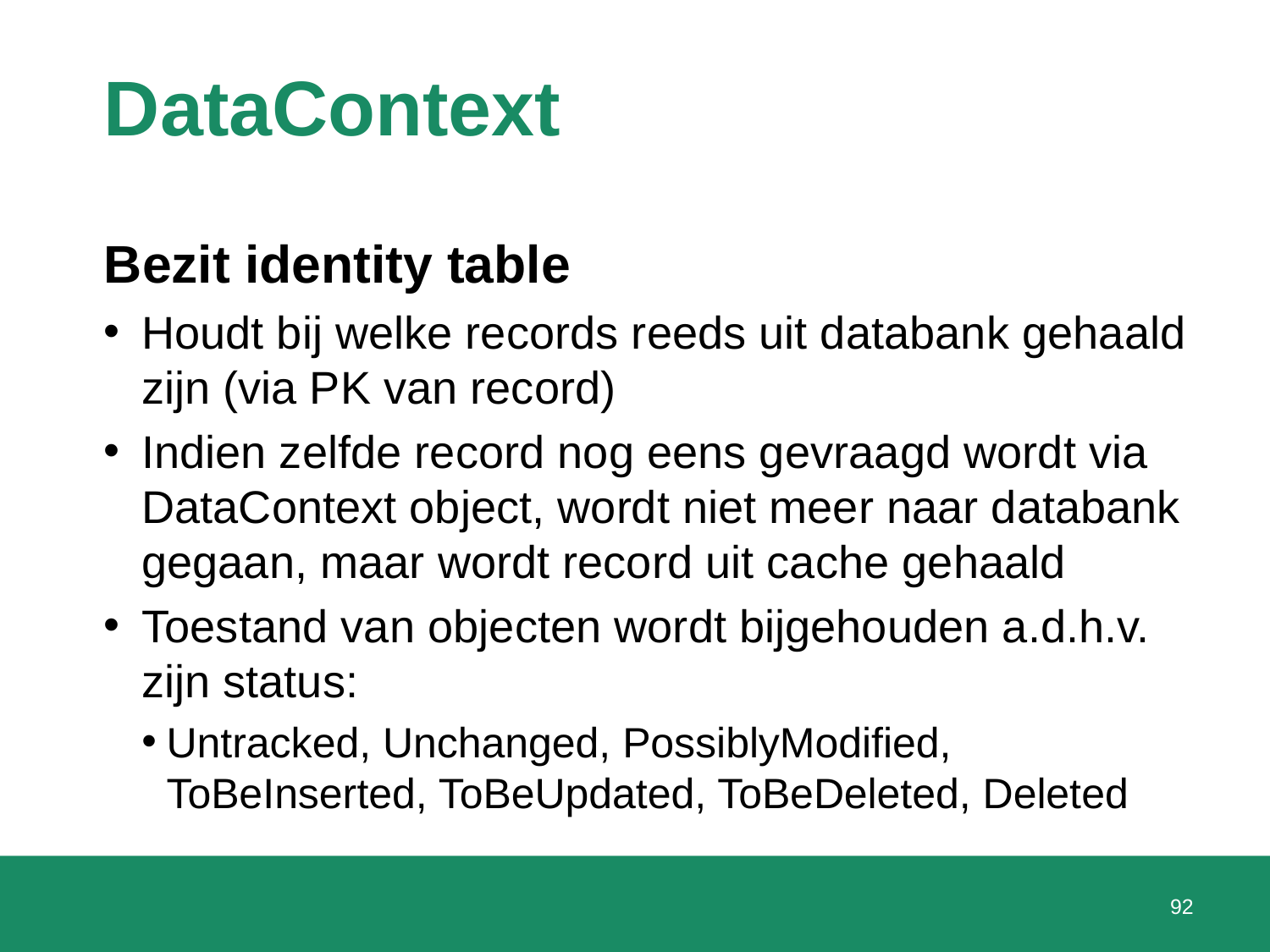

# DataContext
Bezit identity table
Houdt bij welke records reeds uit databank gehaald zijn (via PK van record)
Indien zelfde record nog eens gevraagd wordt via DataContext object, wordt niet meer naar databank gegaan, maar wordt record uit cache gehaald
Toestand van objecten wordt bijgehouden a.d.h.v. zijn status:
Untracked, Unchanged, PossiblyModified, ToBeInserted, ToBeUpdated, ToBeDeleted, Deleted
92